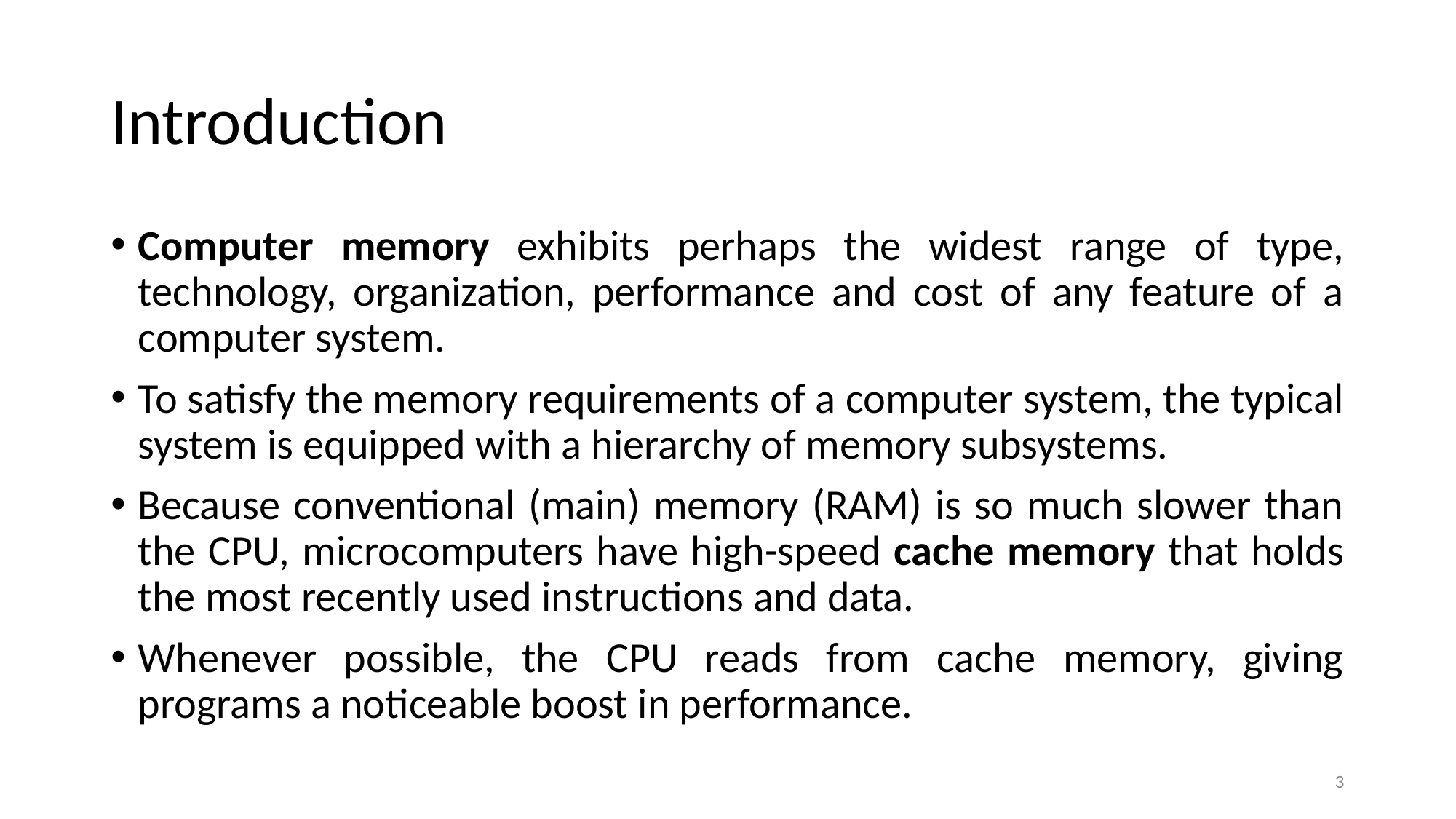

# Introduction
Computer memory exhibits perhaps the widest range of type, technology, organization, performance and cost of any feature of a computer system.
To satisfy the memory requirements of a computer system, the typical system is equipped with a hierarchy of memory subsystems.
Because conventional (main) memory (RAM) is so much slower than the CPU, microcomputers have high-speed cache memory that holds the most recently used instructions and data.
Whenever possible, the CPU reads from cache memory, giving programs a noticeable boost in performance.
3